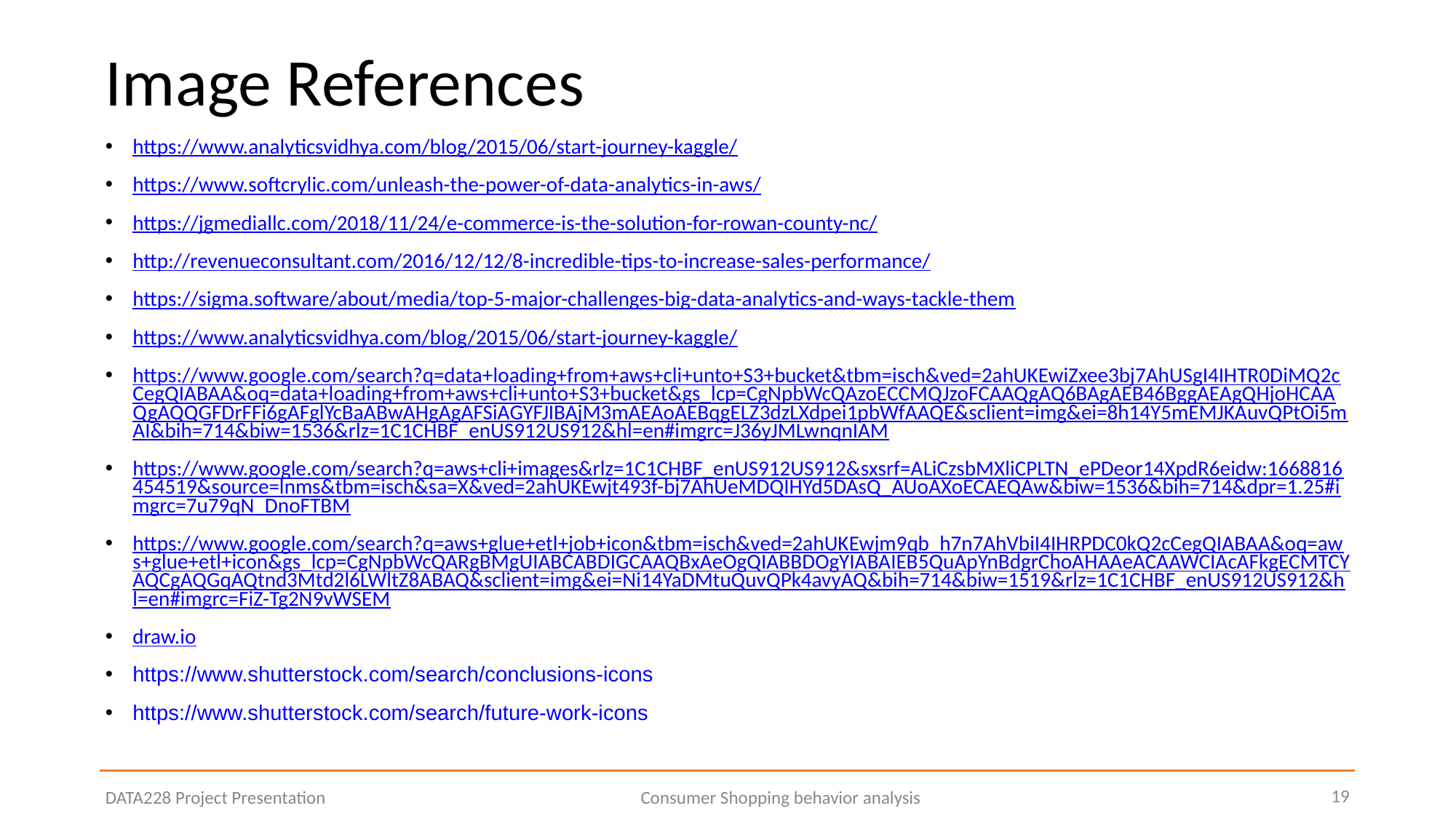

# Image References
https://www.analyticsvidhya.com/blog/2015/06/start-journey-kaggle/
https://www.softcrylic.com/unleash-the-power-of-data-analytics-in-aws/
https://jgmediallc.com/2018/11/24/e-commerce-is-the-solution-for-rowan-county-nc/
http://revenueconsultant.com/2016/12/12/8-incredible-tips-to-increase-sales-performance/
https://sigma.software/about/media/top-5-major-challenges-big-data-analytics-and-ways-tackle-them
https://www.analyticsvidhya.com/blog/2015/06/start-journey-kaggle/
https://www.google.com/search?q=data+loading+from+aws+cli+unto+S3+bucket&tbm=isch&ved=2ahUKEwiZxee3bj7AhUSgI4IHTR0DiMQ2cCegQIABAA&oq=data+loading+from+aws+cli+unto+S3+bucket&gs_lcp=CgNpbWcQAzoECCMQJzoFCAAQgAQ6BAgAEB46BggAEAgQHjoHCAAQgAQQGFDrFFi6gAFglYcBaABwAHgAgAFSiAGYFJIBAjM3mAEAoAEBqgELZ3dzLXdpei1pbWfAAQE&sclient=img&ei=8h14Y5mEMJKAuvQPtOi5mAI&bih=714&biw=1536&rlz=1C1CHBF_enUS912US912&hl=en#imgrc=J36yJMLwnqnIAM
https://www.google.com/search?q=aws+cli+images&rlz=1C1CHBF_enUS912US912&sxsrf=ALiCzsbMXliCPLTN_ePDeor14XpdR6eidw:1668816454519&source=lnms&tbm=isch&sa=X&ved=2ahUKEwjt493f-bj7AhUeMDQIHYd5DAsQ_AUoAXoECAEQAw&biw=1536&bih=714&dpr=1.25#imgrc=7u79qN_DnoFTBM
https://www.google.com/search?q=aws+glue+etl+job+icon&tbm=isch&ved=2ahUKEwjm9qb_h7n7AhVbiI4IHRPDC0kQ2cCegQIABAA&oq=aws+glue+etl+icon&gs_lcp=CgNpbWcQARgBMgUIABCABDIGCAAQBxAeOgQIABBDOgYIABAIEB5QuApYnBdgrChoAHAAeACAAWCIAcAFkgECMTCYAQCgAQGqAQtnd3Mtd2l6LWltZ8ABAQ&sclient=img&ei=Ni14YaDMtuQuvQPk4avyAQ&bih=714&biw=1519&rlz=1C1CHBF_enUS912US912&hl=en#imgrc=FiZ-Tg2N9vWSEM
draw.io
https://www.shutterstock.com/search/conclusions-icons
https://www.shutterstock.com/search/future-work-icons

19
DATA228 Project Presentation
Consumer Shopping behavior analysis